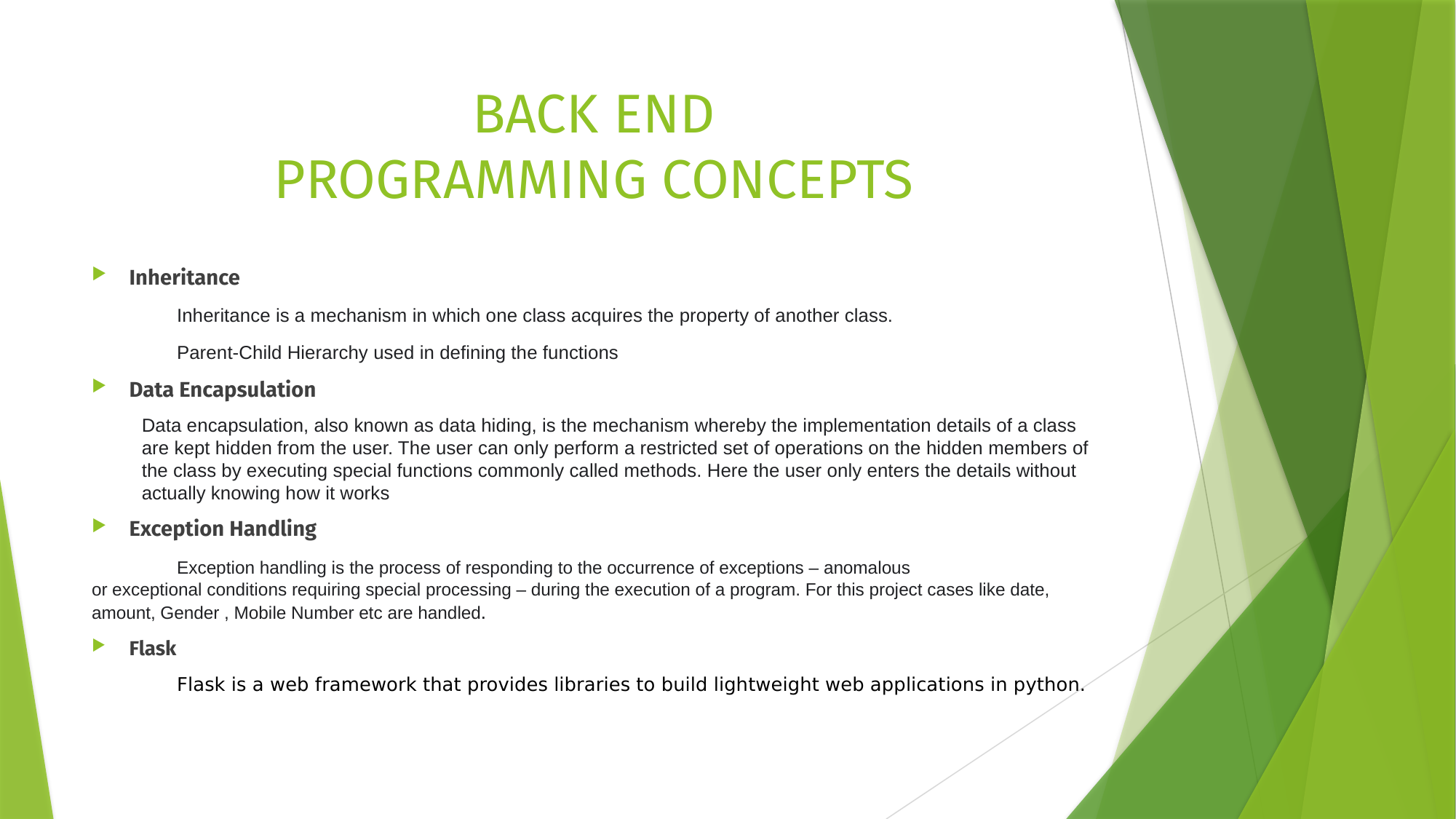

# BACK END PROGRAMMING CONCEPTS
Inheritance
	Inheritance is a mechanism in which one class acquires the property of another class.
	Parent-Child Hierarchy used in defining the functions
Data Encapsulation
Data encapsulation, also known as data hiding, is the mechanism whereby the implementation details of a class are kept hidden from the user. The user can only perform a restricted set of operations on the hidden members of the class by executing special functions commonly called methods. Here the user only enters the details without actually knowing how it works
Exception Handling
	Exception handling is the process of responding to the occurrence of exceptions – anomalous or exceptional conditions requiring special processing – during the execution of a program. For this project cases like date, amount, Gender , Mobile Number etc are handled.
	Flask
	Flask is a web framework that provides libraries to build lightweight web applications in python.